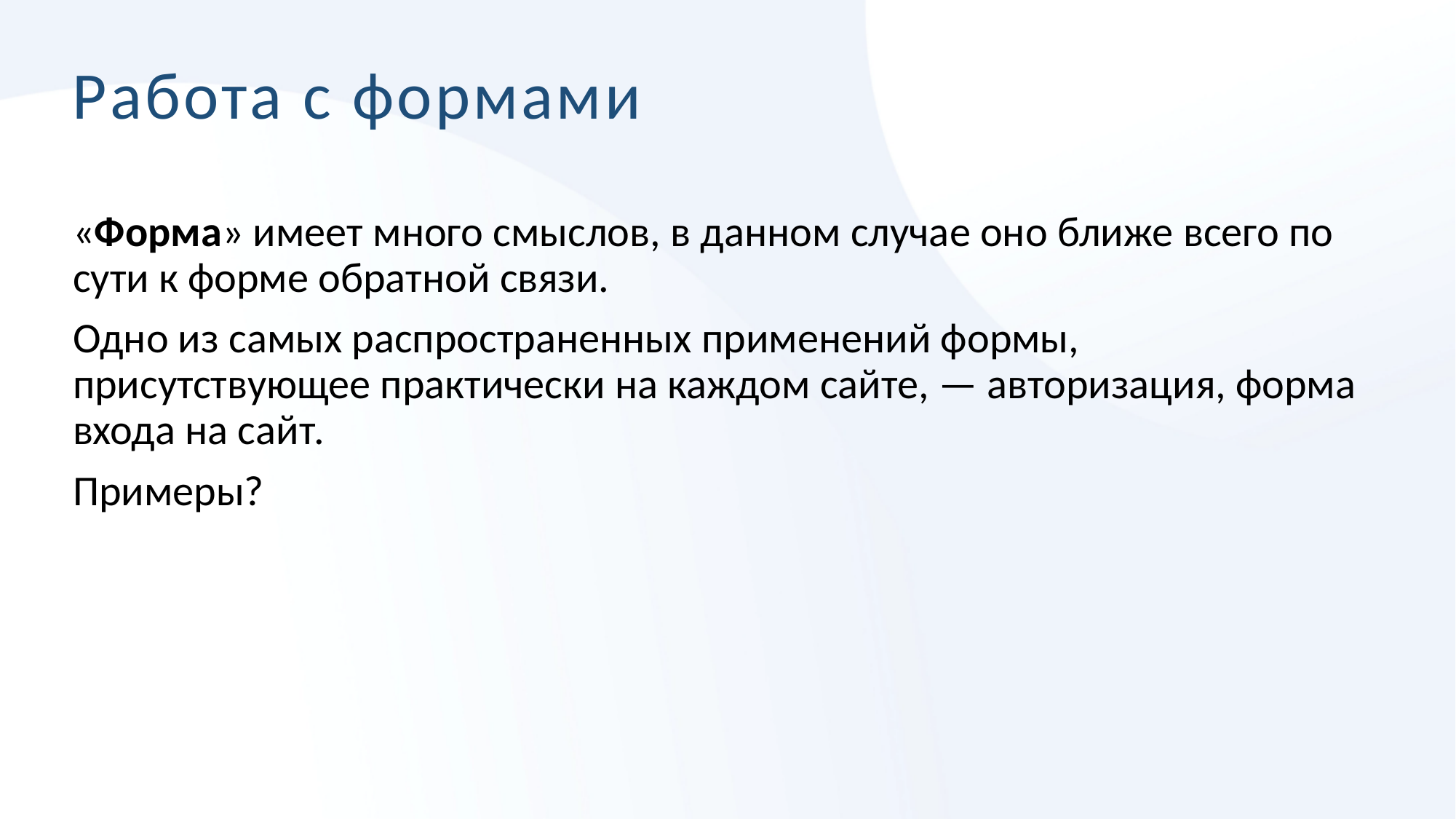

# Работа с формами
«Форма» имеет много смыслов, в данном случае оно ближе всего по сути к форме обратной связи.
Одно из самых распространенных применений формы, присутствующее практически на каждом сайте, — авторизация, форма входа на сайт.
Примеры?